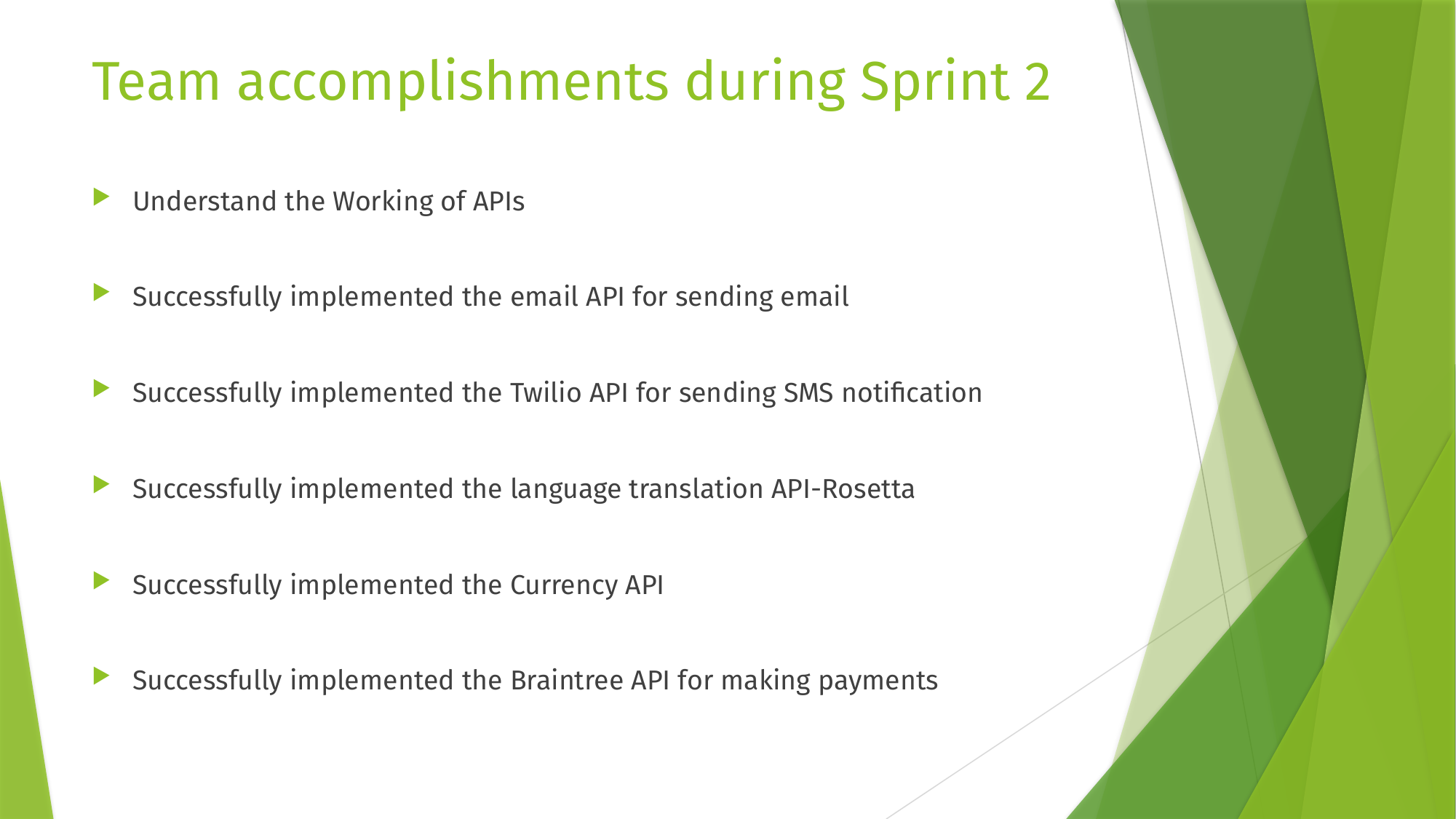

# Team accomplishments during Sprint 2
Understand the Working of APIs

Successfully implemented the email API for sending email

Successfully implemented the Twilio API for sending SMS notification

Successfully implemented the language translation API-Rosetta

Successfully implemented the Currency API

Successfully implemented the Braintree API for making payments